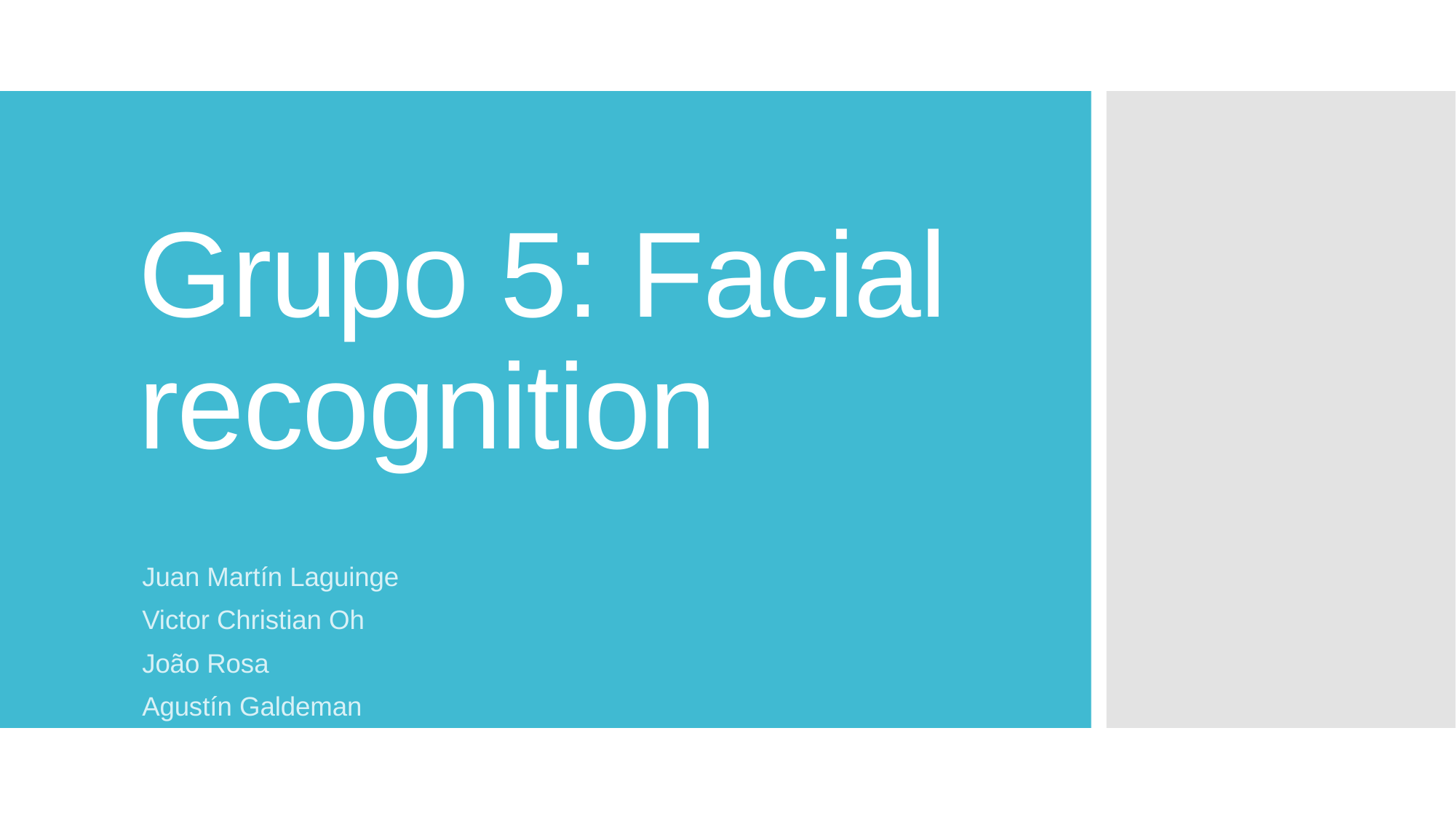

# Grupo 5: Facial recognition
Juan Martín Laguinge
Victor Christian Oh
João Rosa
Agustín Galdeman